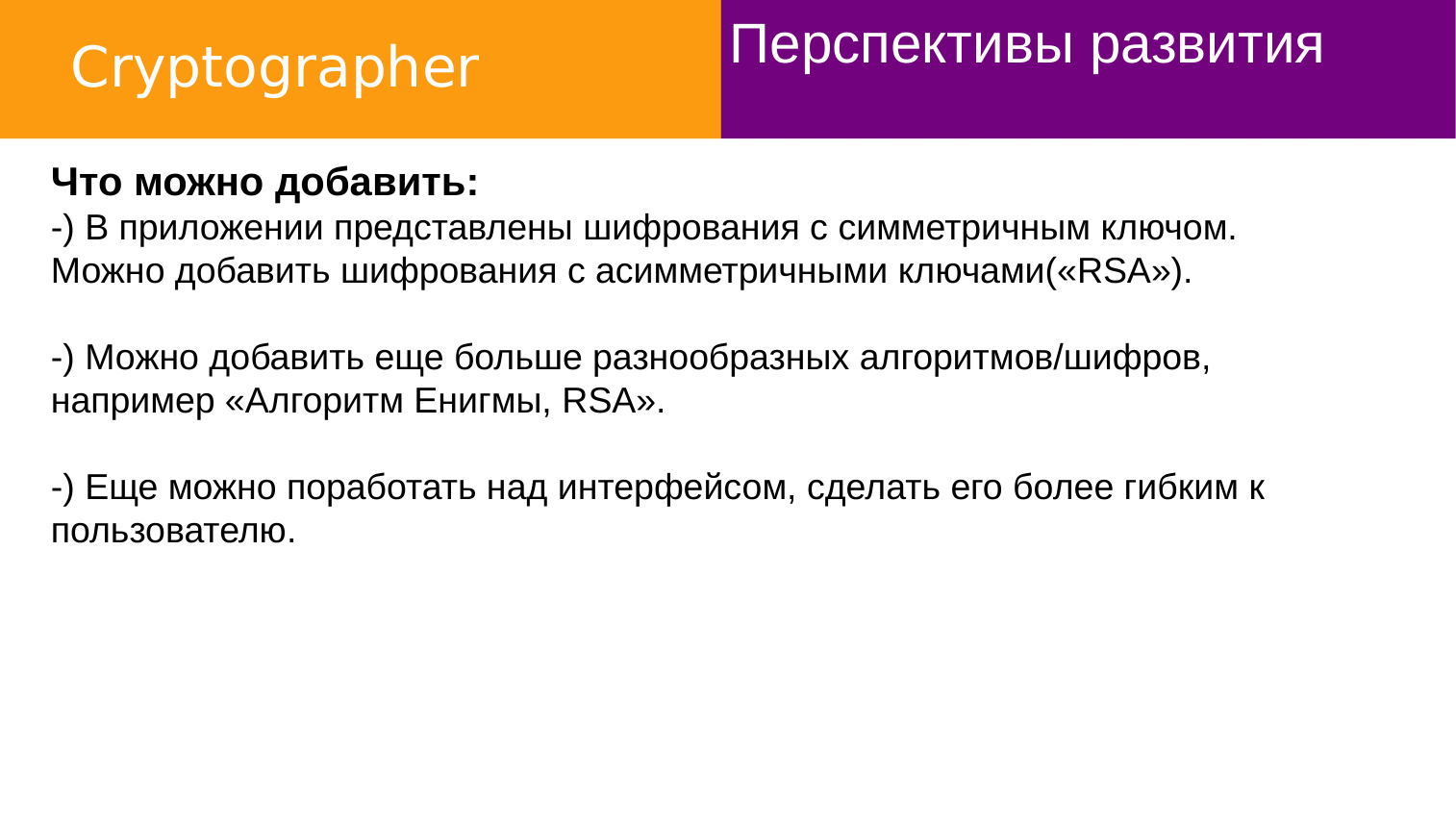

Перспективы развития
Cryptographer
Что можно добавить:
-) В приложении представлены шифрования с симметричным ключом. Можно добавить шифрования с асимметричными ключами(«RSA»).

-) Можно добавить еще больше разнообразных алгоритмов/шифров, например «Алгоритм Енигмы, RSA».

-) Еще можно поработать над интерфейсом, сделать его более гибким к пользователю.